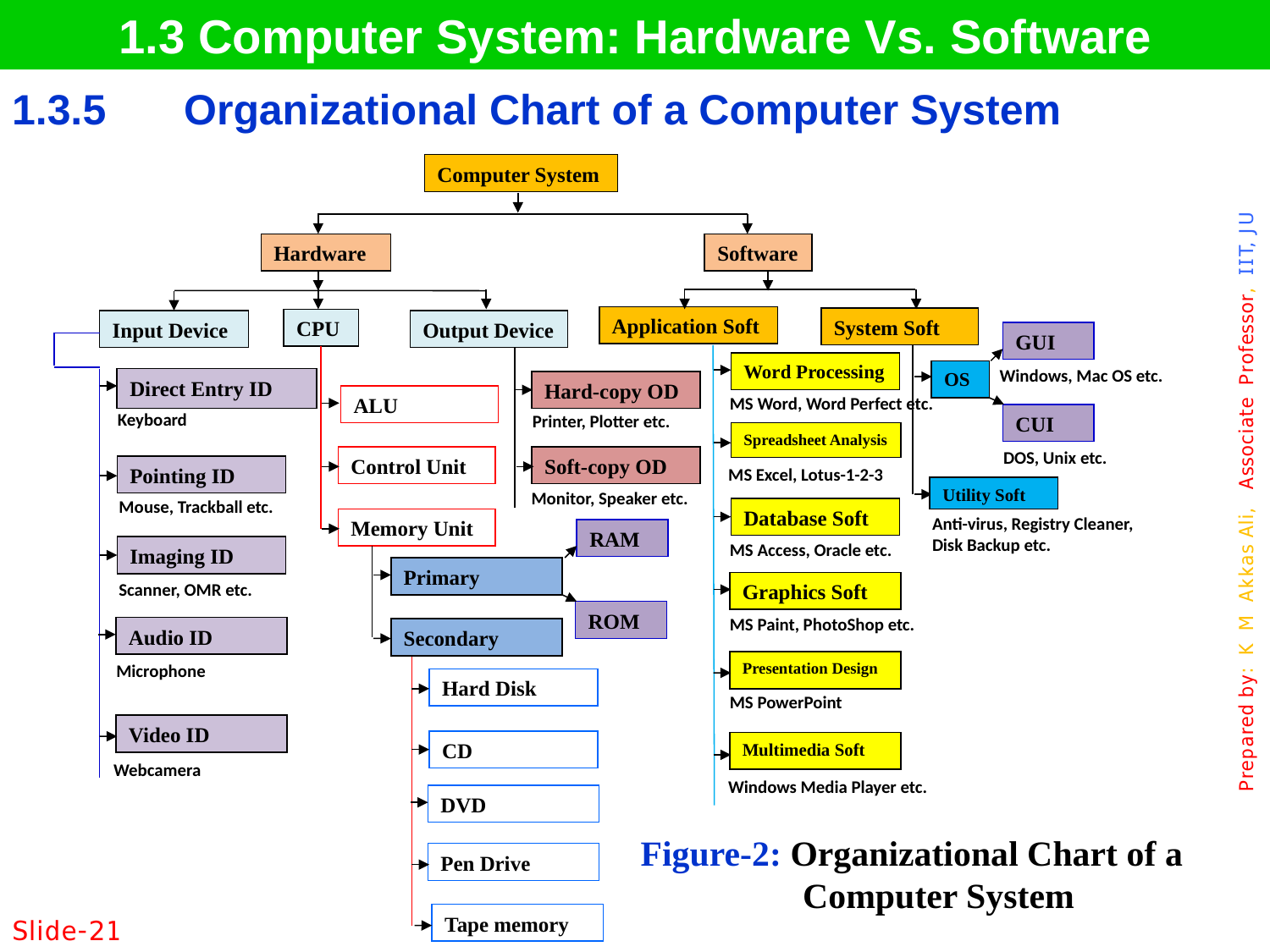

1.3 Computer System: Hardware Vs. Software

| 1.3.5 | Organizational Chart of a Computer System |
| --- | --- |
Computer System
Hardware
Software
Application Soft
System Soft
CPU
Input Device
Output Device
GUI
Word Processing
Windows, Mac OS etc.
OS
Direct Entry ID
Hard-copy OD
ALU
MS Word, Word Perfect etc.
Keyboard
Printer, Plotter etc.
CUI
Spreadsheet Analysis
DOS, Unix etc.
Control Unit
Soft-copy OD
Pointing ID
MS Excel, Lotus-1-2-3
Utility Soft
Monitor, Speaker etc.
Mouse, Trackball etc.
Database Soft
Anti-virus, Registry Cleaner, Disk Backup etc.
Memory Unit
RAM
MS Access, Oracle etc.
Imaging ID
Primary
Scanner, OMR etc.
Graphics Soft
ROM
MS Paint, PhotoShop etc.
Audio ID
Secondary
Presentation Design
Microphone
Hard Disk
MS PowerPoint
Video ID
CD
Multimedia Soft
Webcamera
Windows Media Player etc.
DVD
Figure-2: Organizational Chart of a
    Computer System
Pen Drive
Slide-21

Tape memory